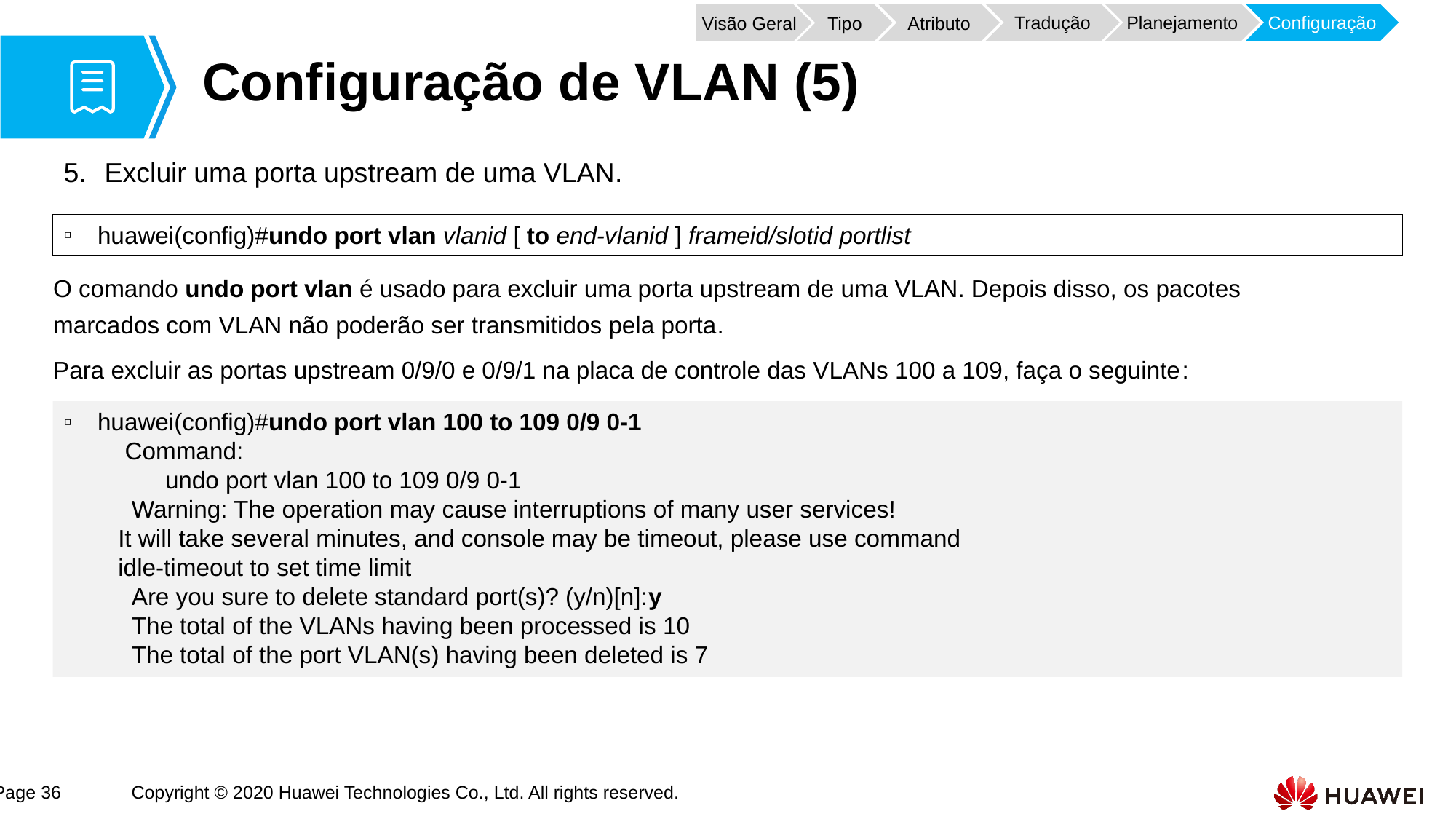

Atributo
Tradução
Configuração
Planejamento
Tipo
Visão Geral
# Configuração de VLAN (5)
Excluir uma porta upstream de uma VLAN.
huawei(config)#undo port vlan vlanid [ to end-vlanid ] frameid/slotid portlist
O comando undo port vlan é usado para excluir uma porta upstream de uma VLAN. Depois disso, os pacotes marcados com VLAN não poderão ser transmitidos pela porta.
Para excluir as portas upstream 0/9/0 e 0/9/1 na placa de controle das VLANs 100 a 109, faça o seguinte:
huawei(config)#undo port vlan 100 to 109 0/9 0-1
 Command:
       undo port vlan 100 to 109 0/9 0-1
  Warning: The operation may cause interruptions of many user services!
It will take several minutes, and console may be timeout, please use command
idle-timeout to set time limit
  Are you sure to delete standard port(s)? (y/n)[n]:y
  The total of the VLANs having been processed is 10
  The total of the port VLAN(s) having been deleted is 7